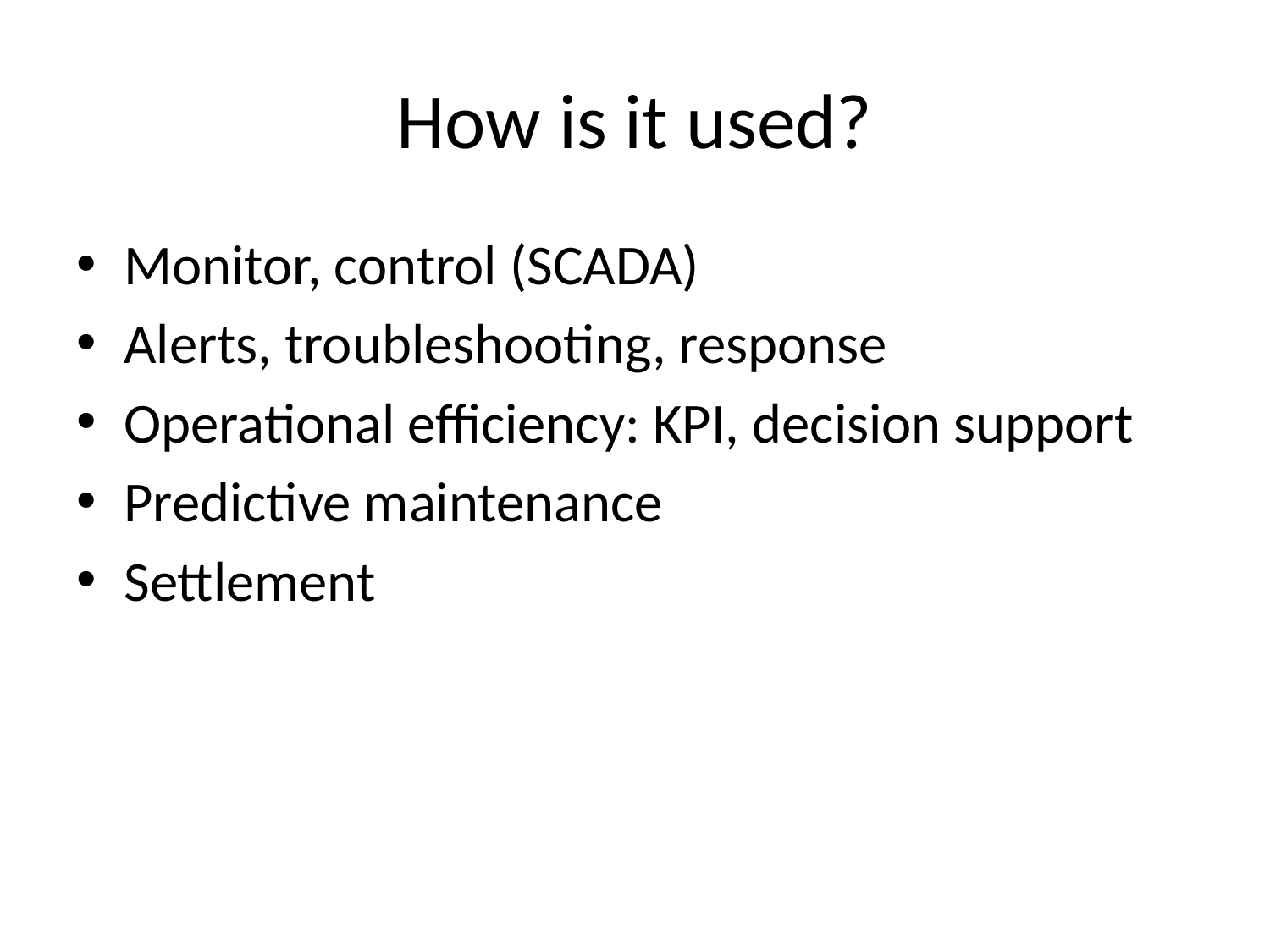

# How is it used?
Monitor, control (SCADA)
Alerts, troubleshooting, response
Operational efficiency: KPI, decision support
Predictive maintenance
Settlement